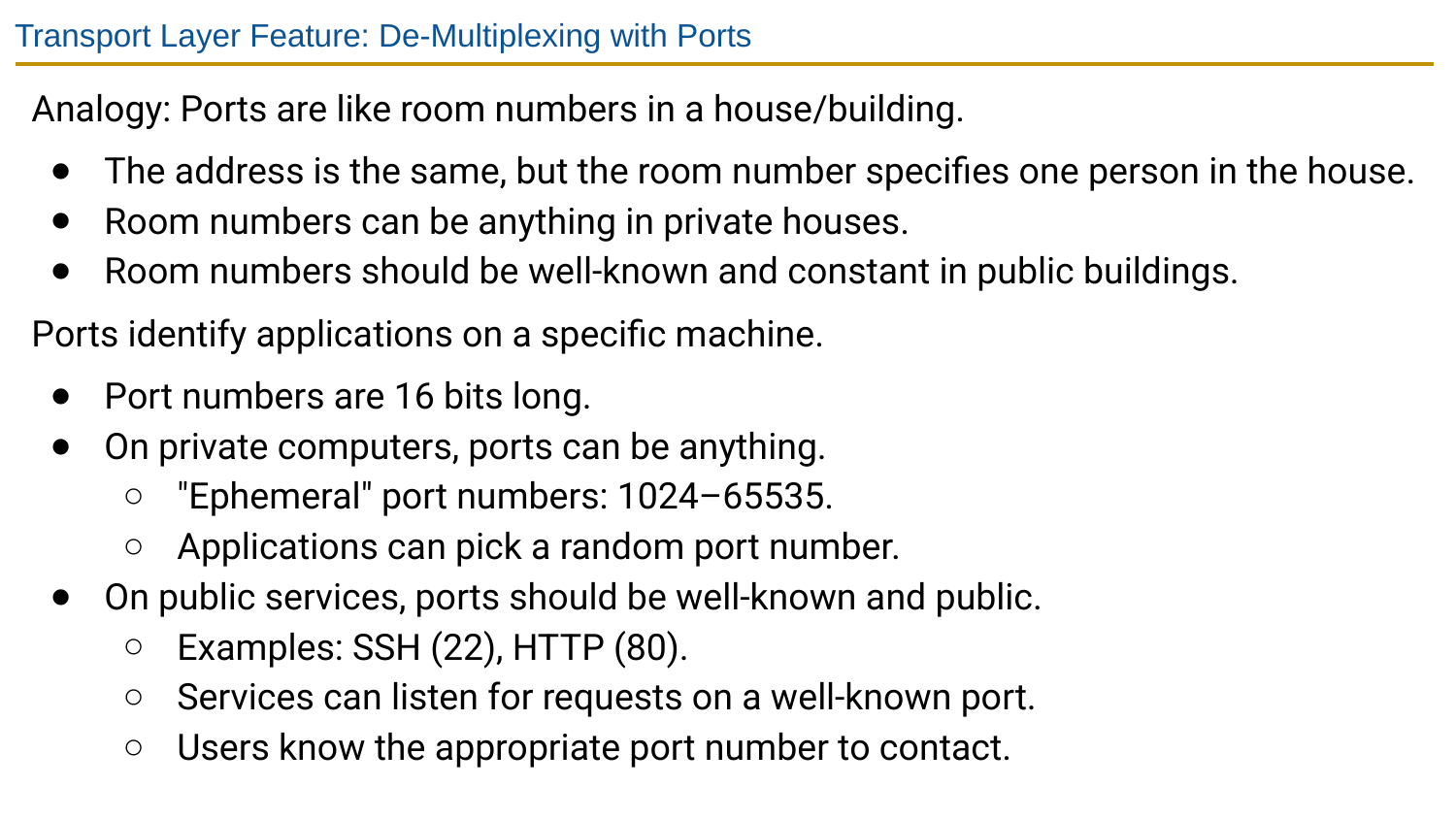

# Transport Layer Feature: De-Multiplexing with Ports
Analogy: Ports are like room numbers in a house/building.
The address is the same, but the room number specifies one person in the house.
Room numbers can be anything in private houses.
Room numbers should be well-known and constant in public buildings.
Ports identify applications on a specific machine.
Port numbers are 16 bits long.
On private computers, ports can be anything.
"Ephemeral" port numbers: 1024–65535.
Applications can pick a random port number.
On public services, ports should be well-known and public.
Examples: SSH (22), HTTP (80).
Services can listen for requests on a well-known port.
Users know the appropriate port number to contact.